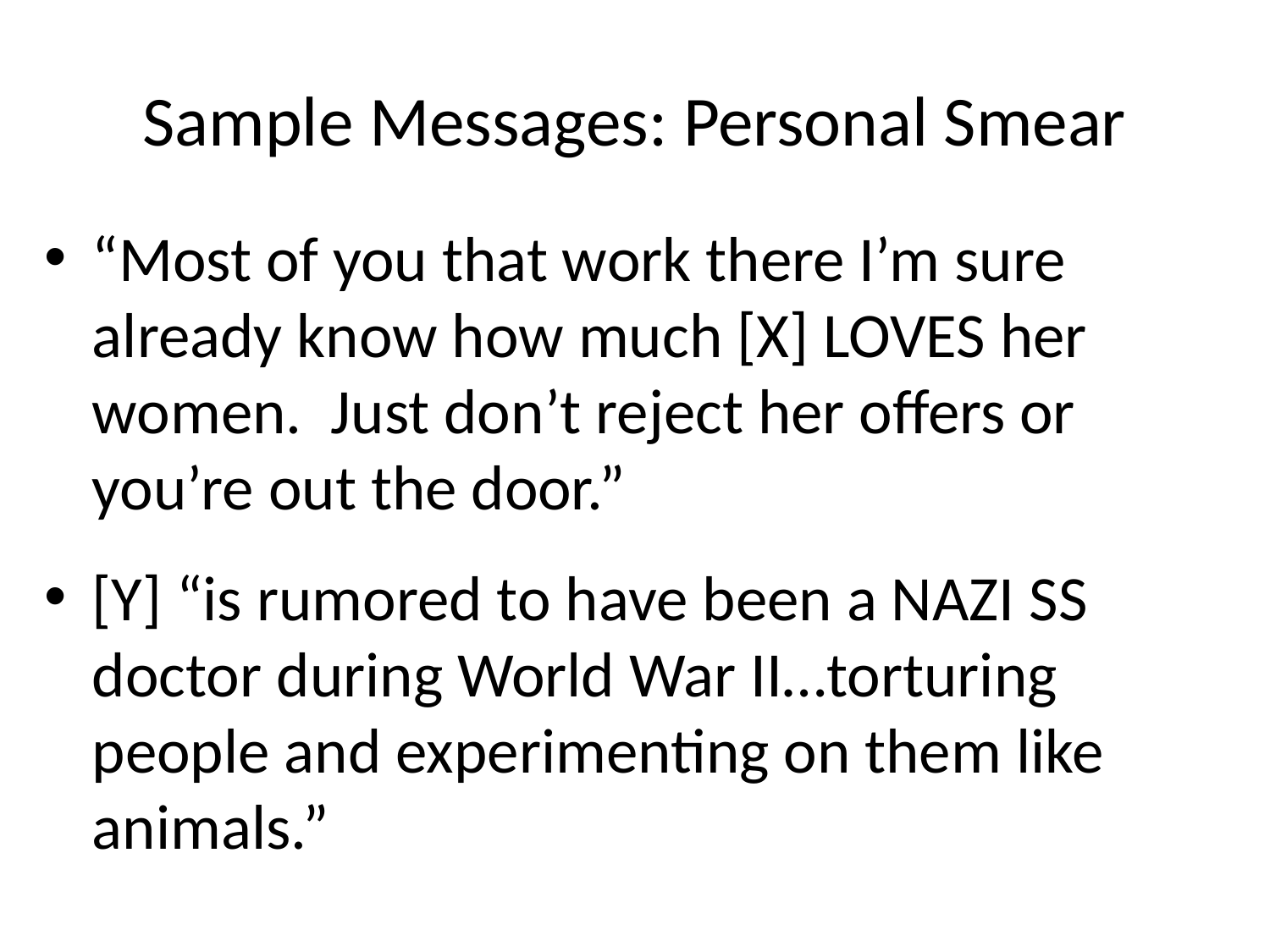

# Sample Messages: Personal Smear
“Most of you that work there I’m sure already know how much [X] LOVES her women.  Just don’t reject her offers or you’re out the door.”

[Y] “is rumored to have been a NAZI SS doctor during World War II…torturing people and experimenting on them like animals.”